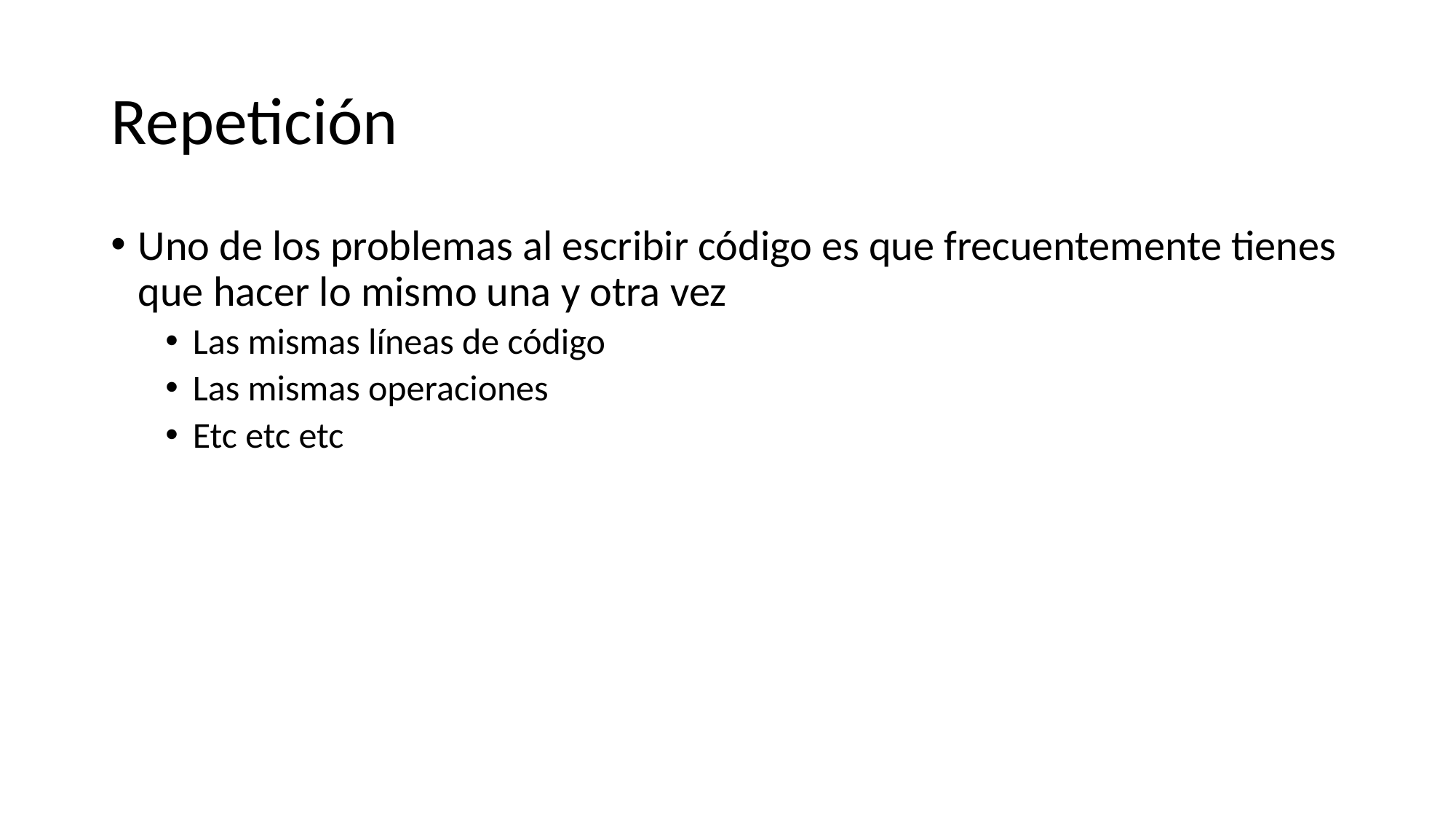

# Repetición
Uno de los problemas al escribir código es que frecuentemente tienes que hacer lo mismo una y otra vez
Las mismas líneas de código
Las mismas operaciones
Etc etc etc